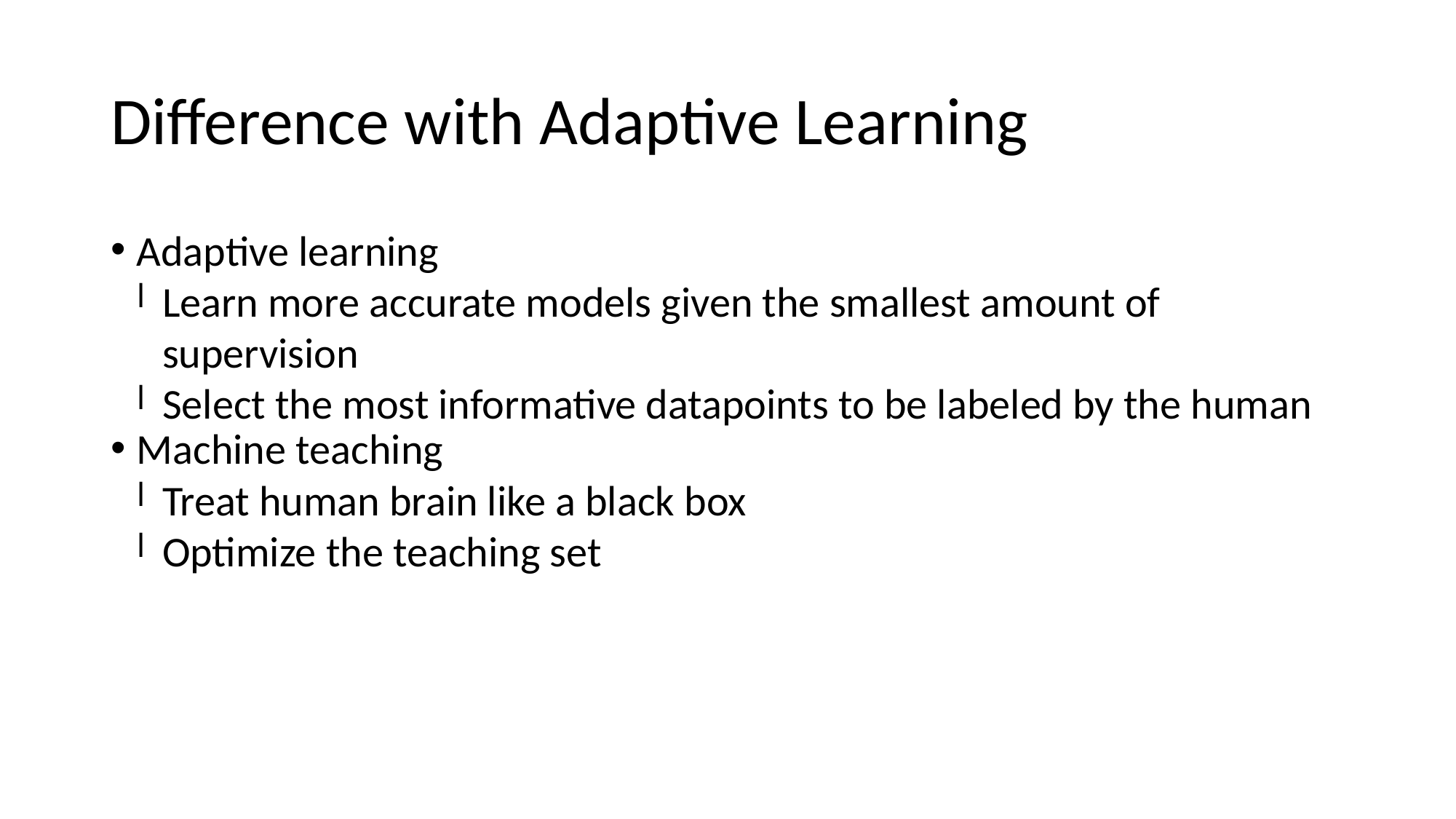

Difference with Adaptive Learning
Adaptive learning
Learn more accurate models given the smallest amount of supervision
Select the most informative datapoints to be labeled by the human
Machine teaching
Treat human brain like a black box
Optimize the teaching set